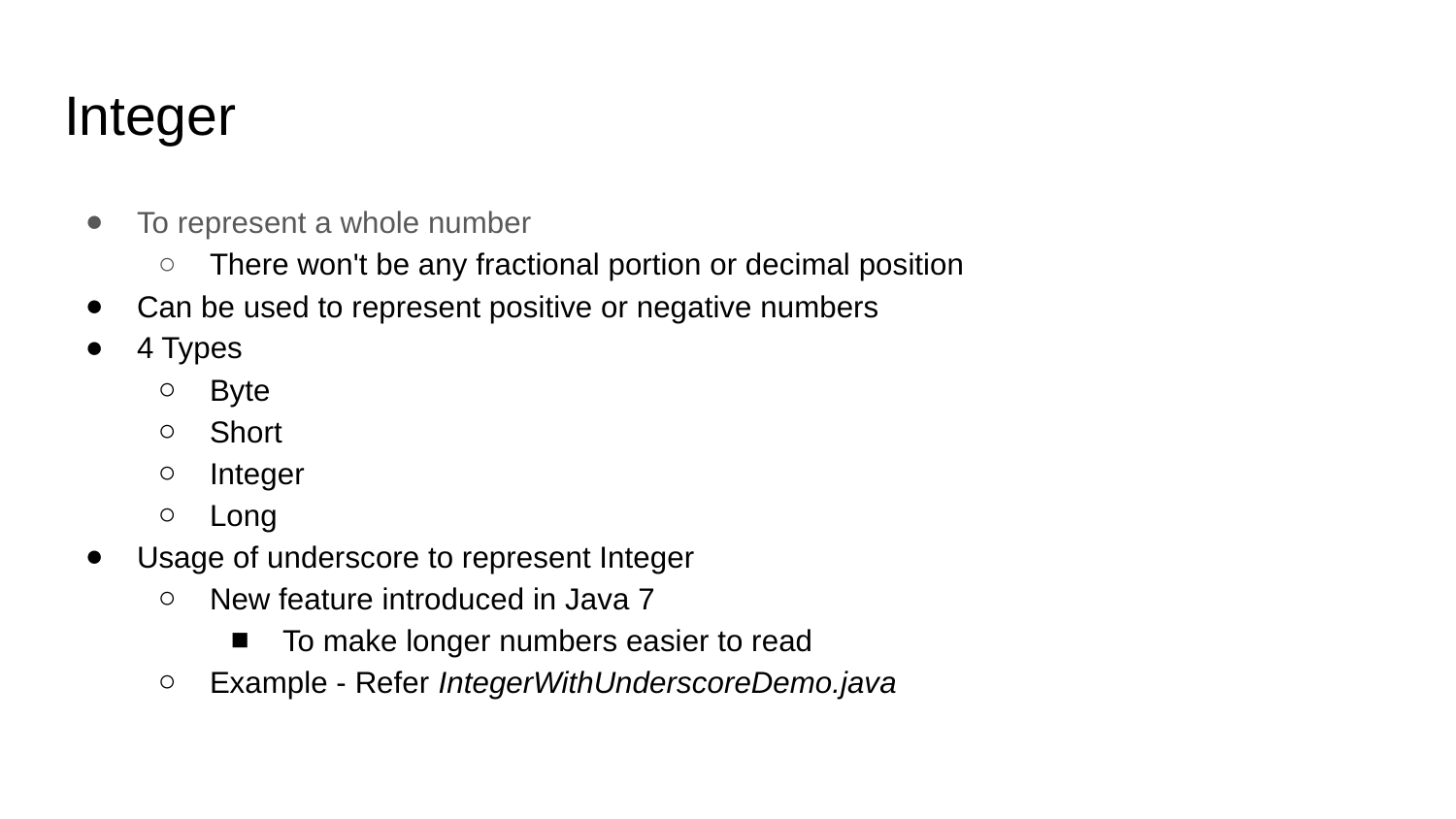

# Integer
To represent a whole number
There won't be any fractional portion or decimal position
Can be used to represent positive or negative numbers
4 Types
Byte
Short
Integer
Long
Usage of underscore to represent Integer
New feature introduced in Java 7
To make longer numbers easier to read
Example - Refer IntegerWithUnderscoreDemo.java